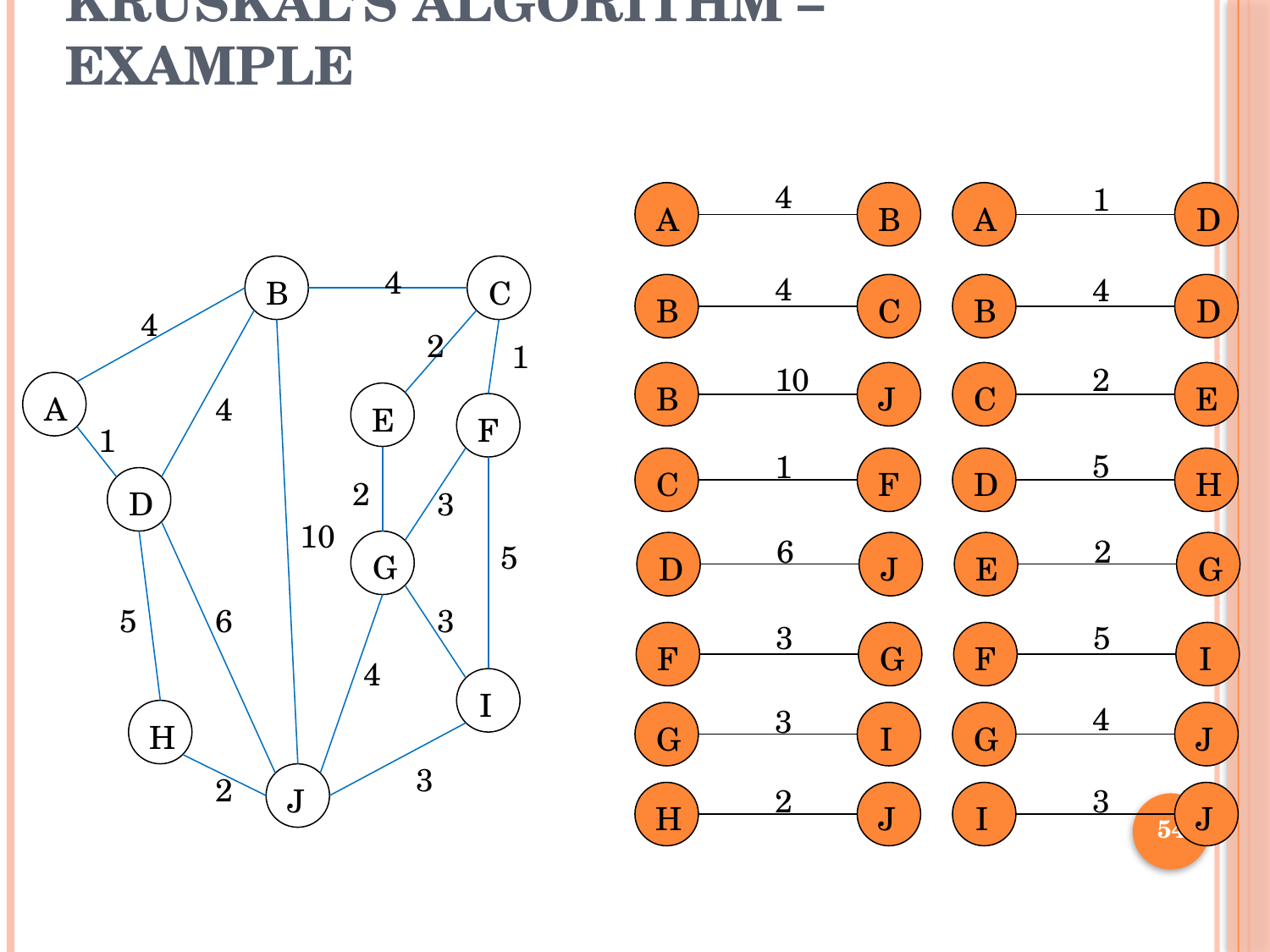

# Kruskal’s Algorithm – Example
4
1

A
B
A
D

4

B
C
4
2
1

A
4

E

F
1

2
D
3
10

5
G
5
6
3
4

I

H
3
2

J
4
4

B
C
B
D
10
2

B
J
C
E
5
1

C
F
D
H
6
2

D
J
E
G
3
5

F
G
F
I
4
3

G
I
G
J
2
3

H
J
I
J
54